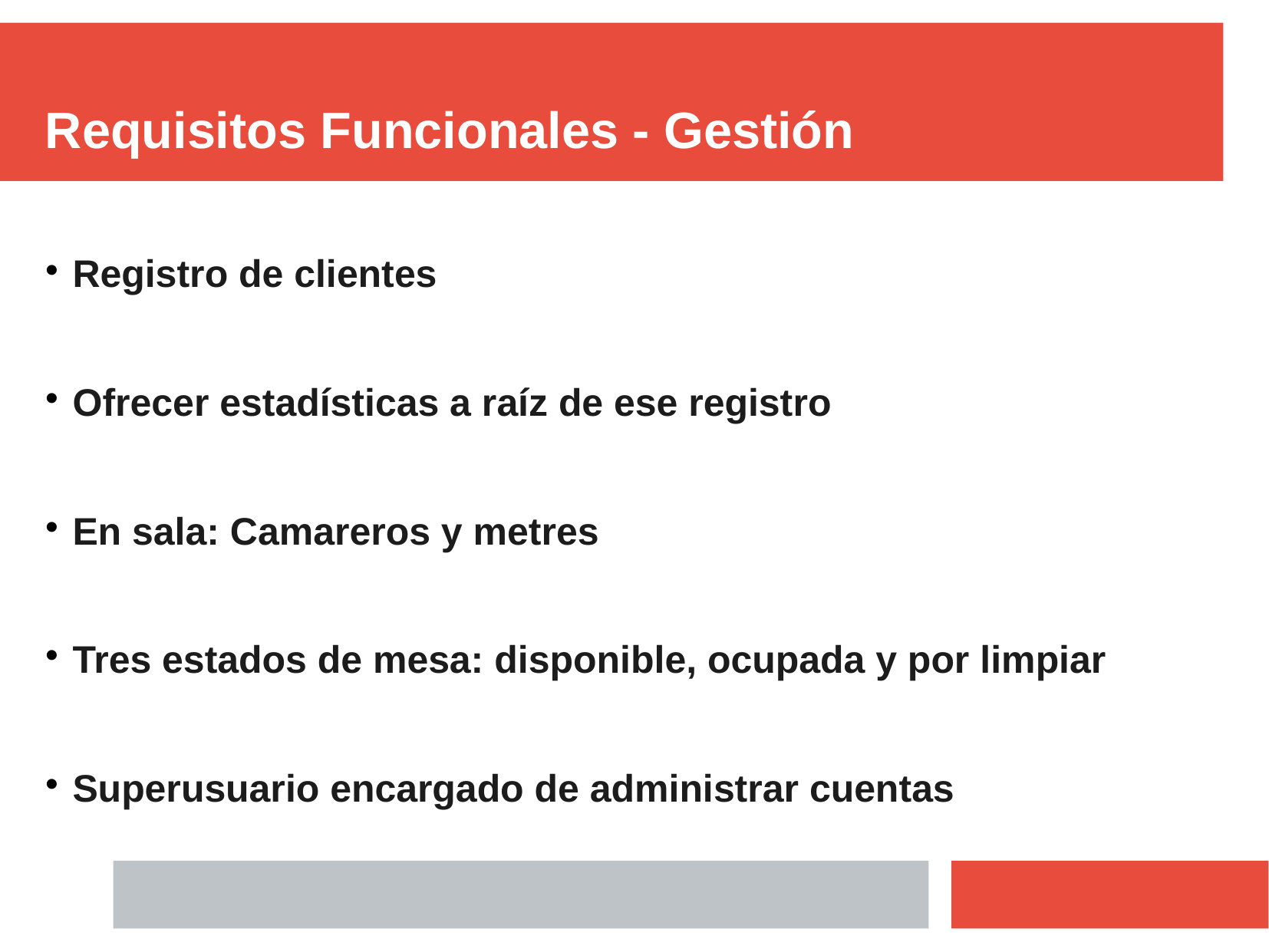

Requisitos Funcionales - Gestión
Registro de clientes

Ofrecer estadísticas a raíz de ese registro

En sala: Camareros y metres

Tres estados de mesa: disponible, ocupada y por limpiar

Superusuario encargado de administrar cuentas